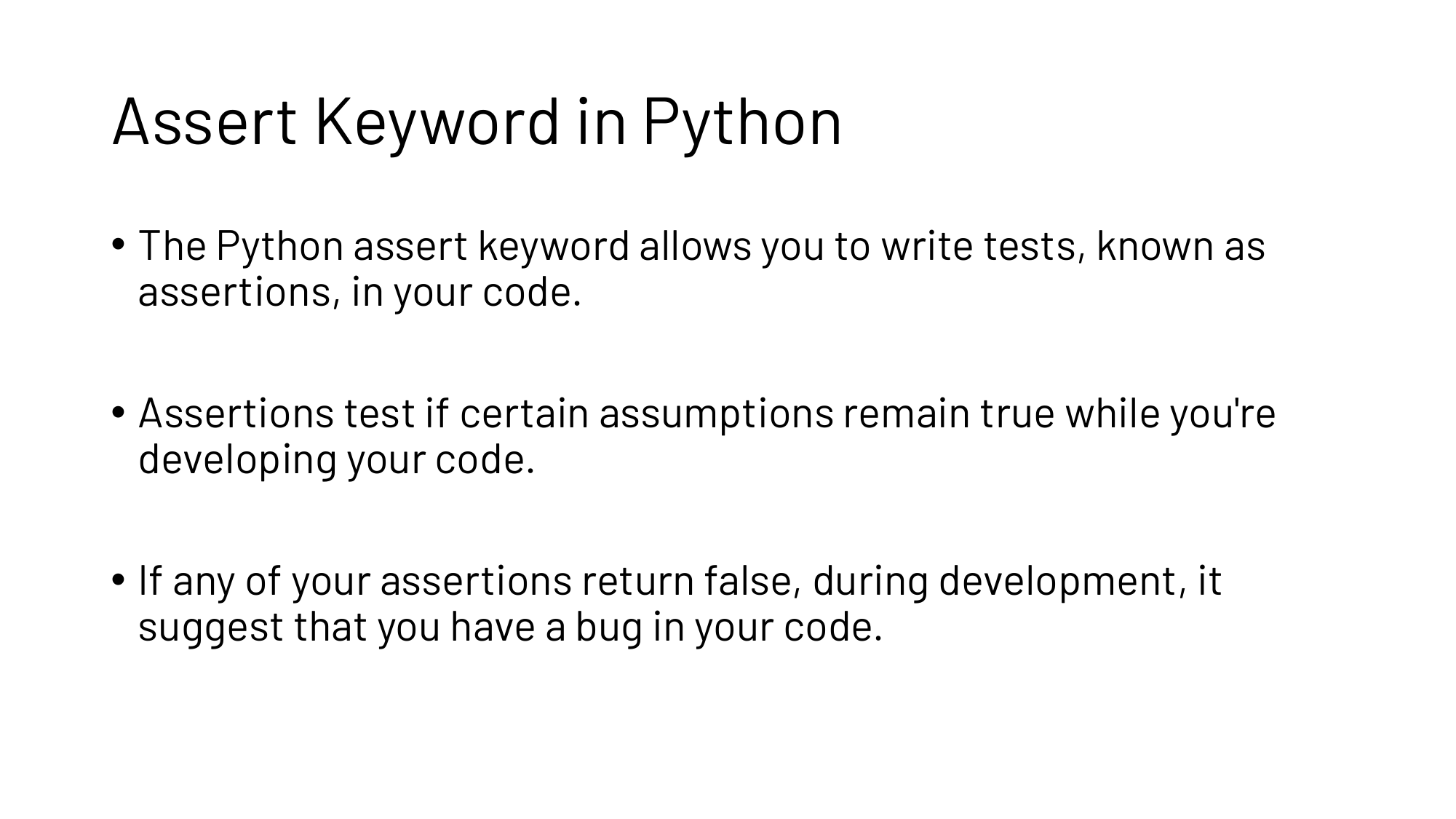

# Assert Keyword in Python
The Python assert keyword allows you to write tests, known as assertions, in your code.

Assertions test if certain assumptions remain true while you're developing your code.

If any of your assertions return false, during development, it suggest that you have a bug in your code.